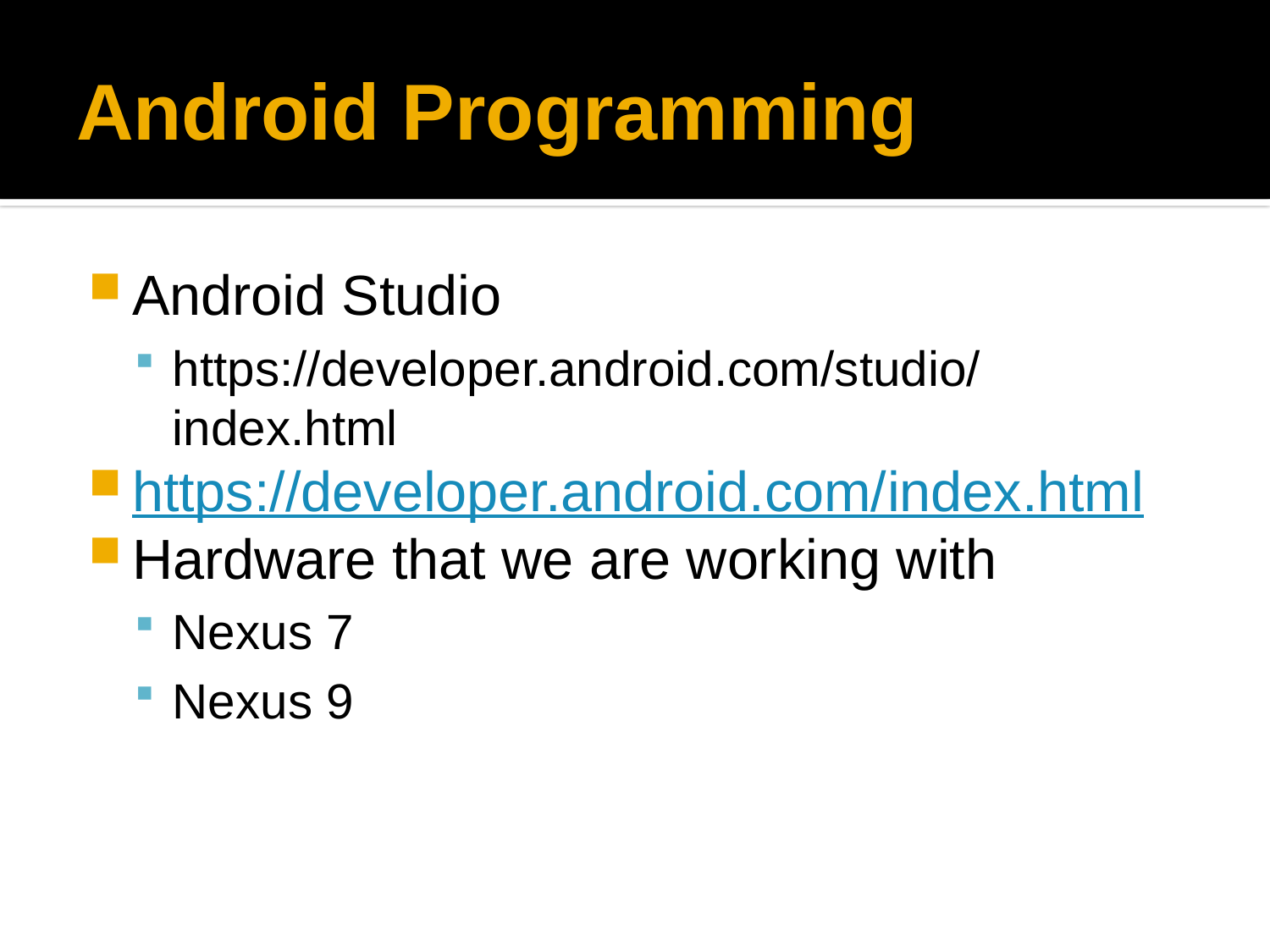

# Android Programming
Android Studio
https://developer.android.com/studio/index.html
https://developer.android.com/index.html
Hardware that we are working with
Nexus 7
Nexus 9